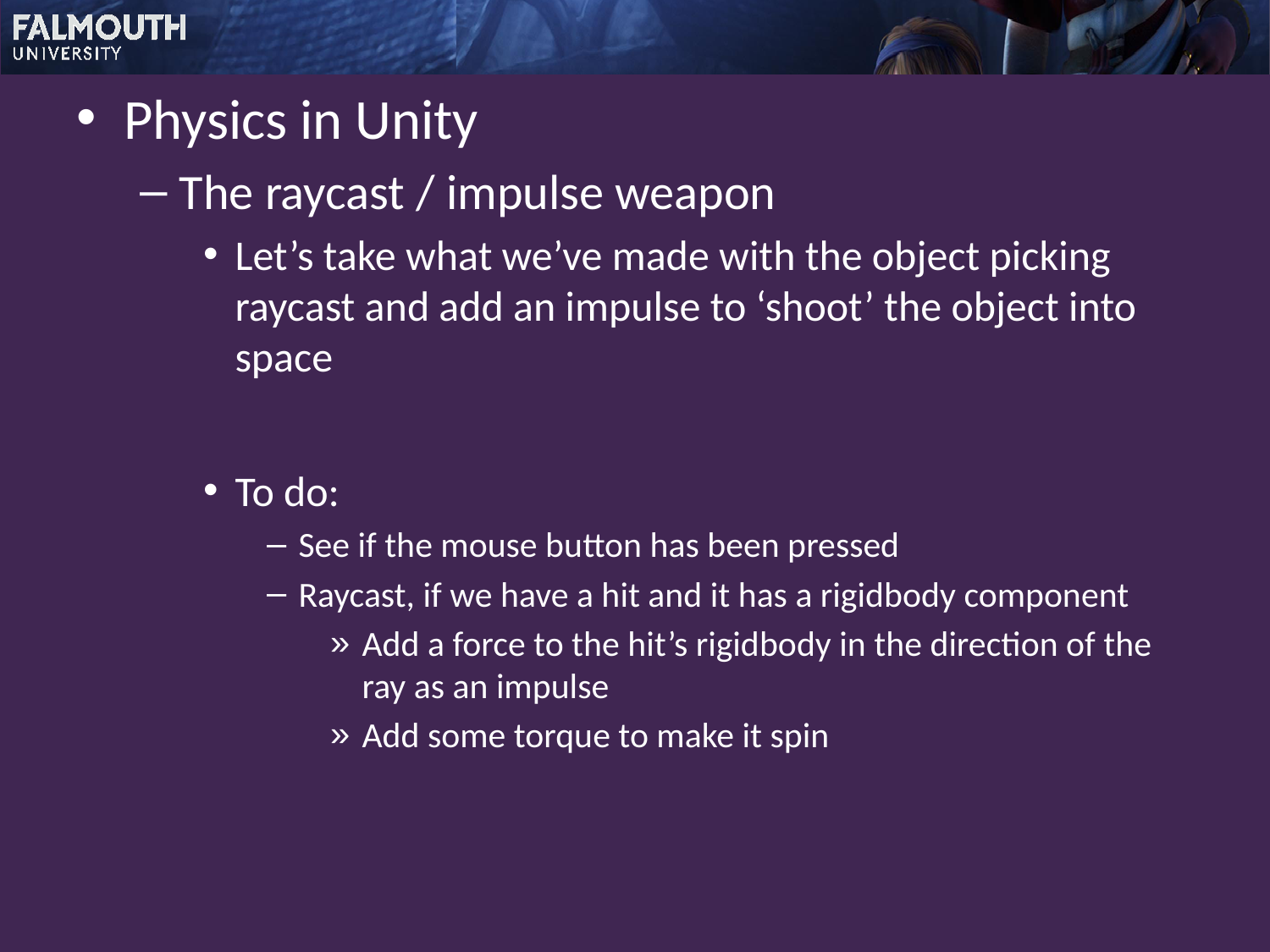

Physics in Unity
The raycast / impulse weapon
Let’s take what we’ve made with the object picking raycast and add an impulse to ‘shoot’ the object into space

To do:
See if the mouse button has been pressed
Raycast, if we have a hit and it has a rigidbody component
Add a force to the hit’s rigidbody in the direction of the ray as an impulse
Add some torque to make it spin